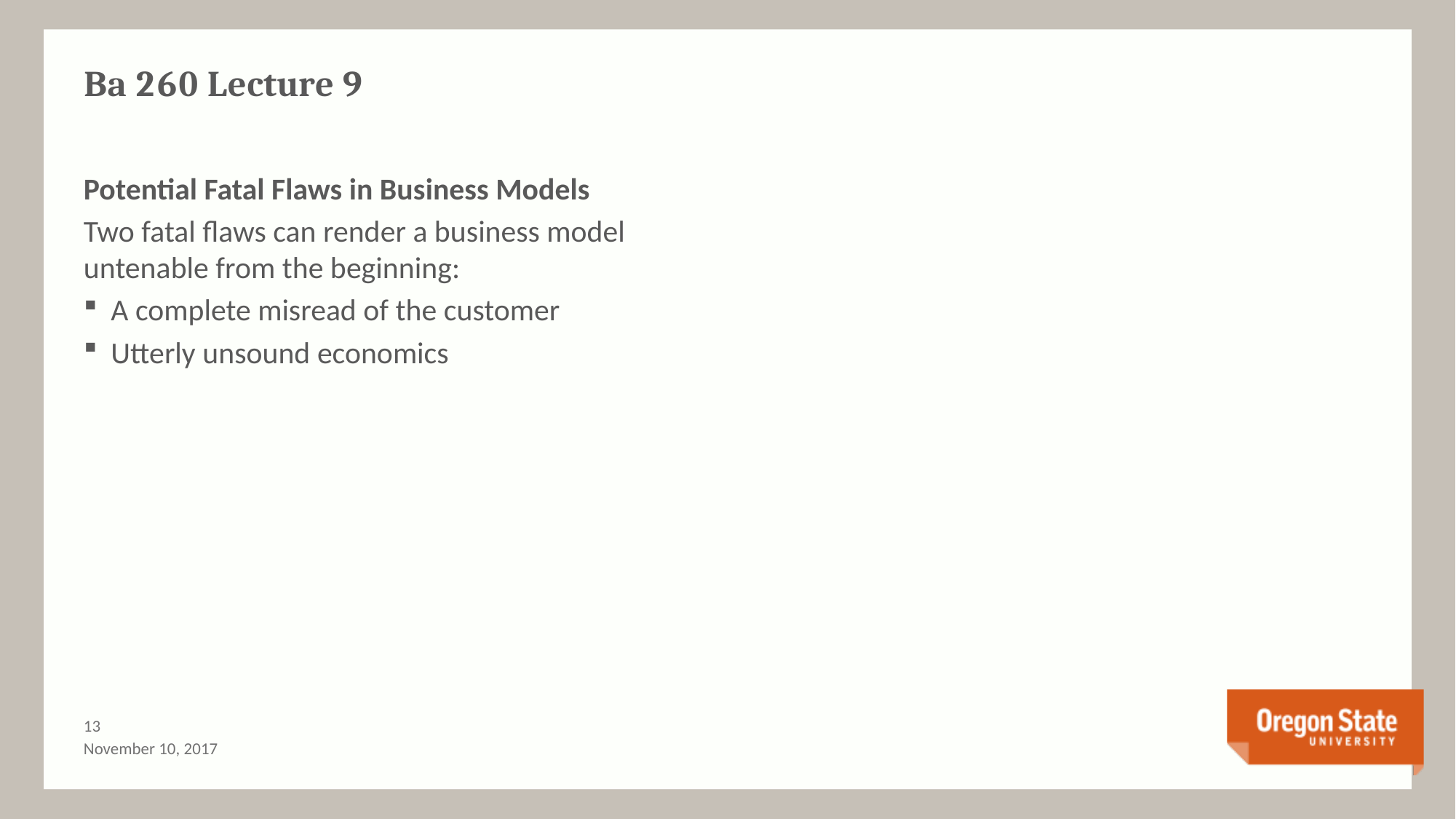

# Ba 260 Lecture 9
Potential Fatal Flaws in Business Models
Two fatal flaws can render a business model untenable from the beginning:
A complete misread of the customer
Utterly unsound economics

13
November 10, 2017